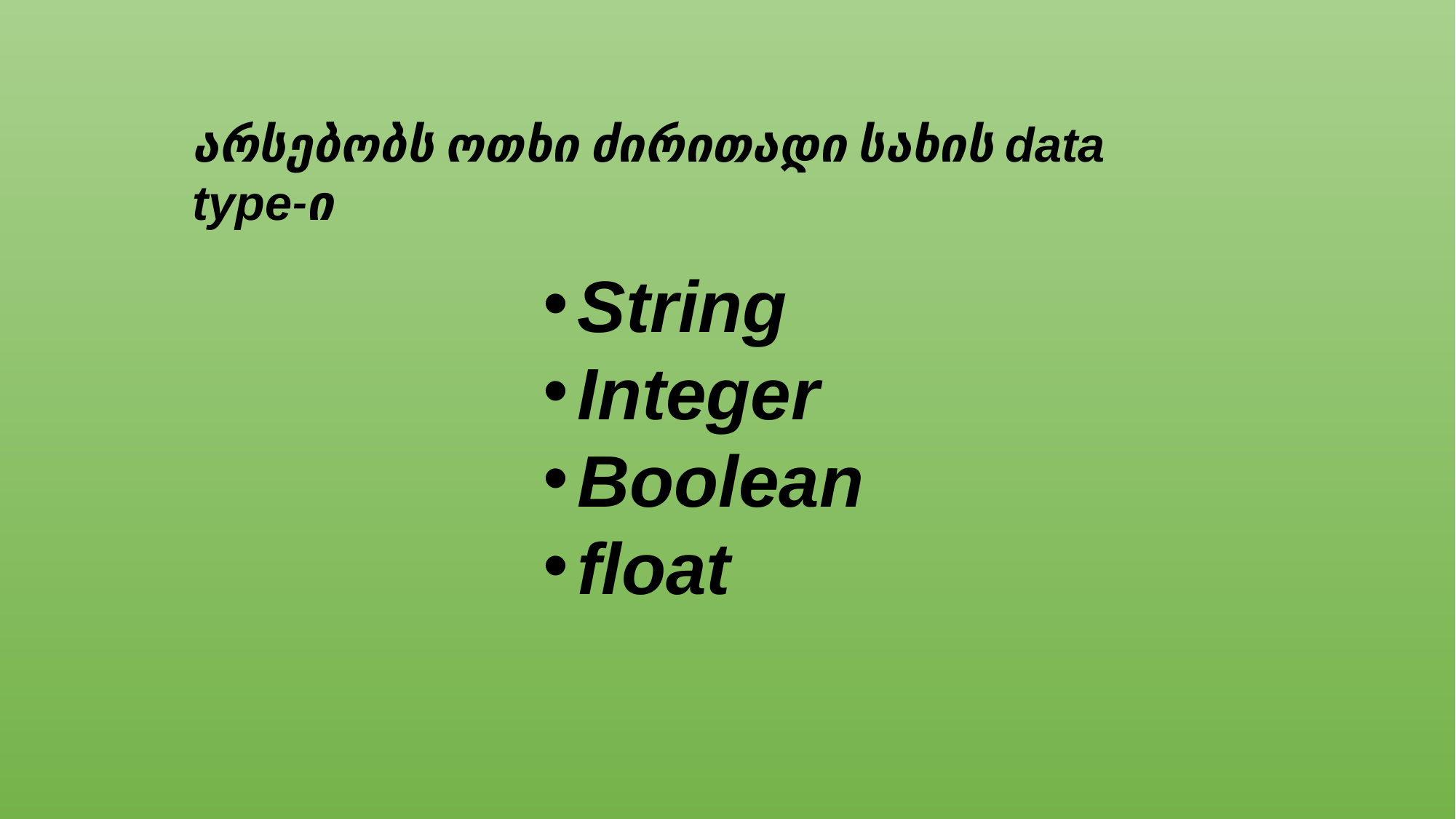

არსებობს ოთხი ძირითადი სახის data type-ი
String
Integer
Boolean
float